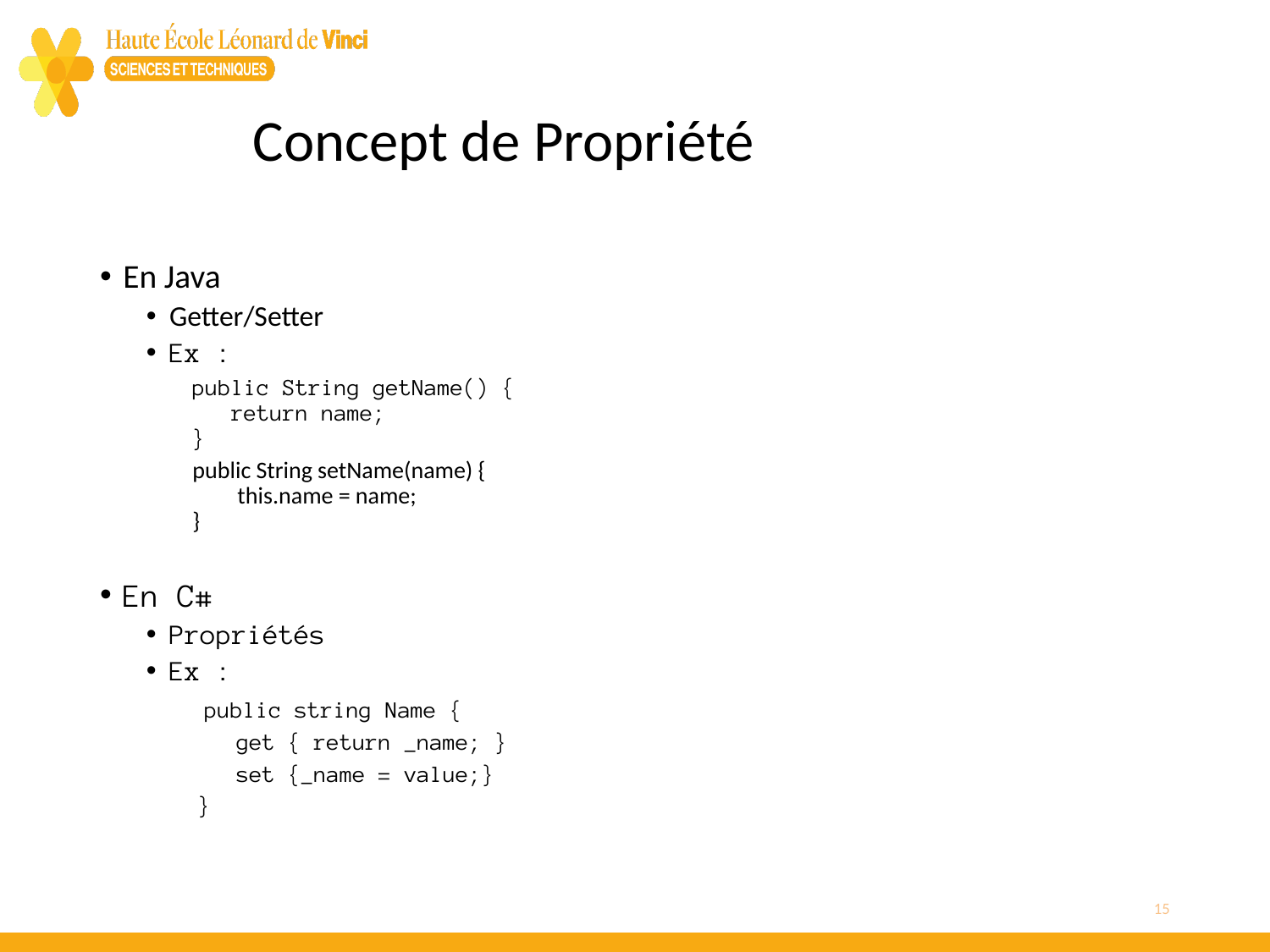

# Concept de Propriété
En Java
Getter/Setter
Ex :
public String getName() {
   return name;
}
public String setName(name) {
     this.name = name;
}

En C#
Propriétés
Ex :
     public string Name {
       get { return _name; }
       set {_name = value;}
    }

15